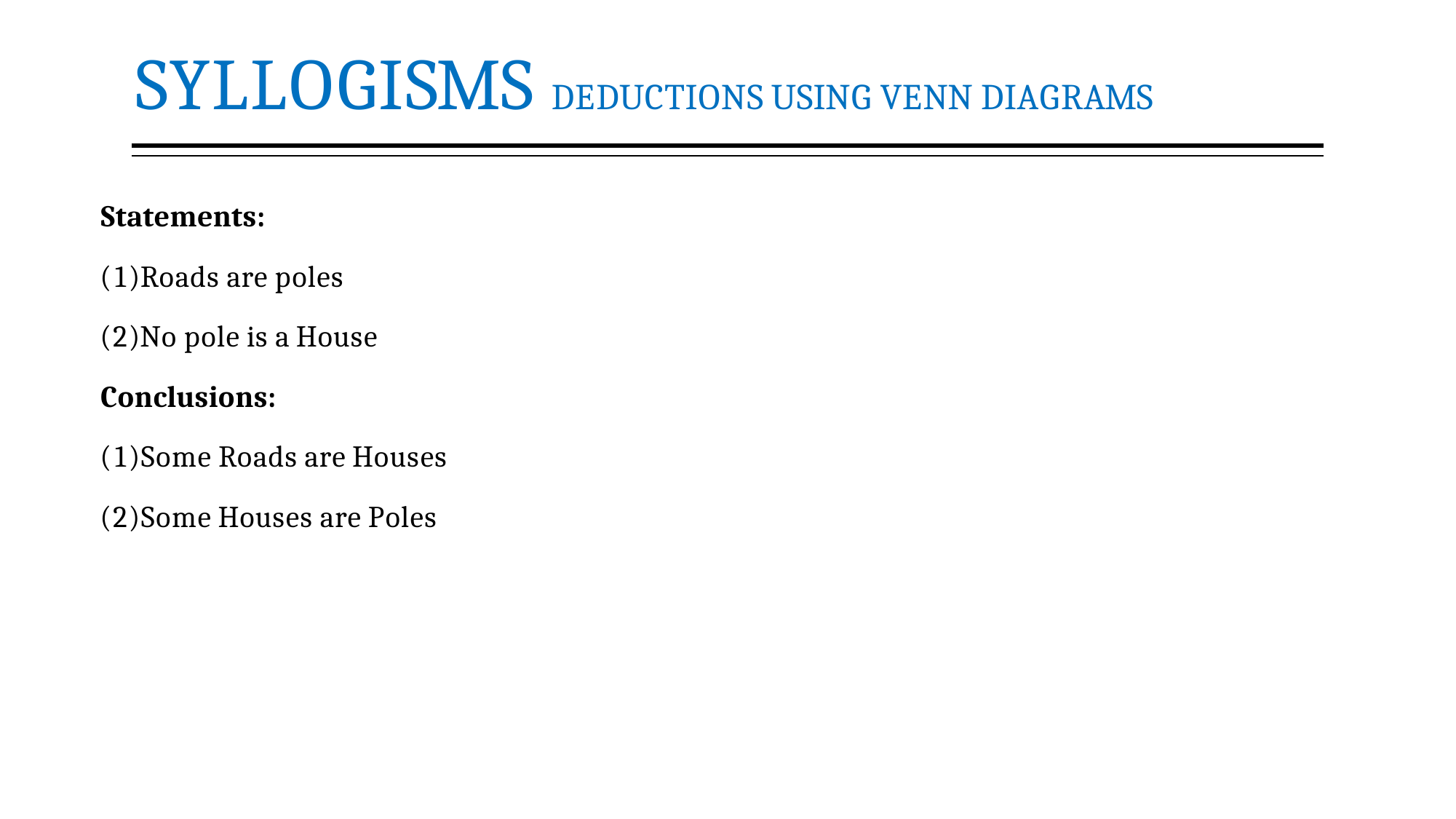

# SYLLOGISMS DEDUCTIONS USING VENN DIAGRAMS
Statements:
(1)Roads are poles
(2)No pole is a House
Conclusions:
(1)Some Roads are Houses
(2)Some Houses are Poles